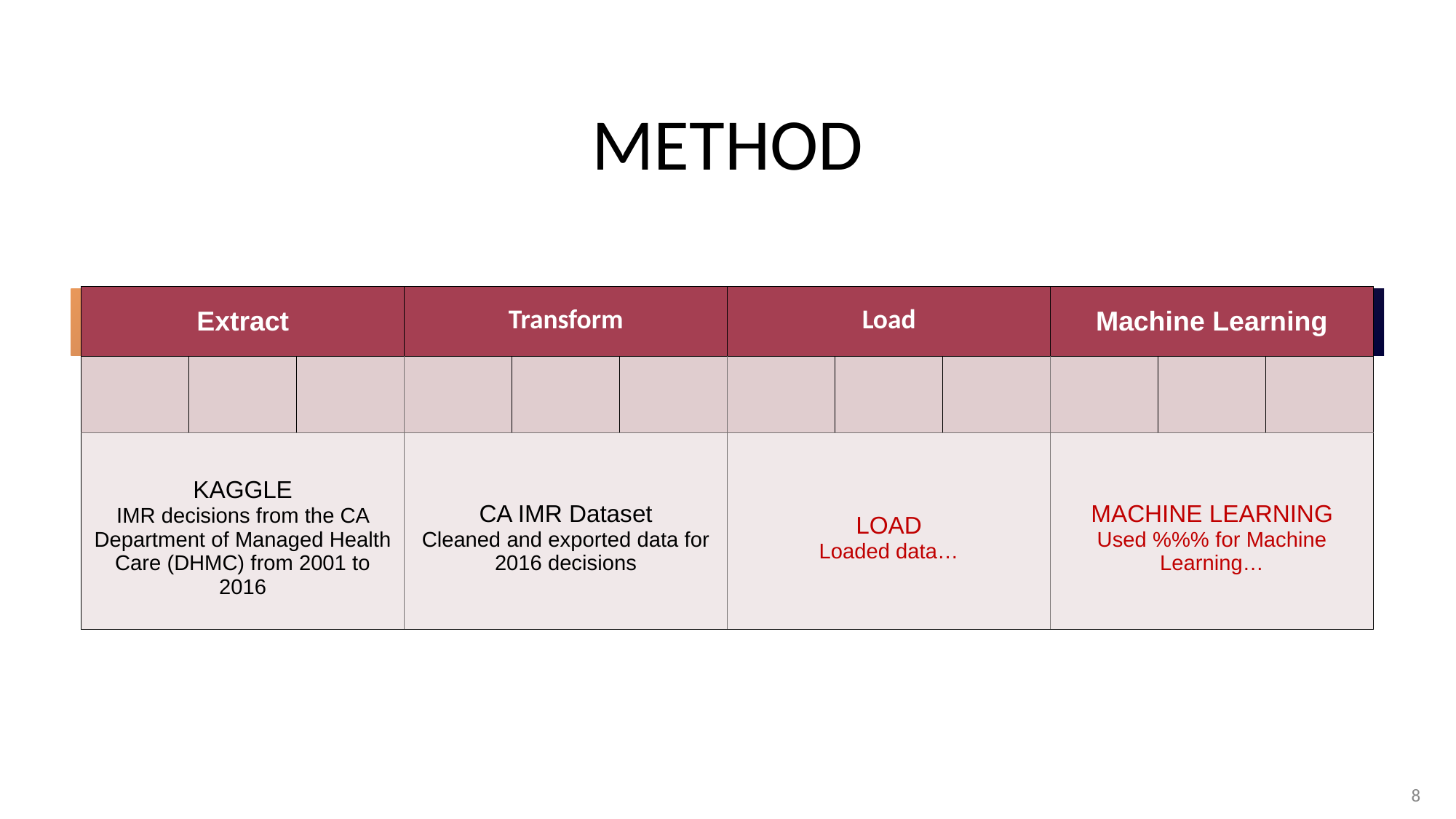

# METHOD
| Extract |  |  | Transform |  |  | Load |  |  | Machine Learning |  |  |
| --- | --- | --- | --- | --- | --- | --- | --- | --- | --- | --- | --- |
|  |  |  |  |  |  |  |  |  |  |  |  |
| KAGGLE IMR decisions from the CA Department of Managed Health Care (DHMC) from 2001 to 2016 |  |  | CA IMR Dataset Cleaned and exported data for 2016 decisions |  |  | LOAD Loaded data… |  |  | MACHINE LEARNING Used %%% for Machine Learning… |  |  |

8